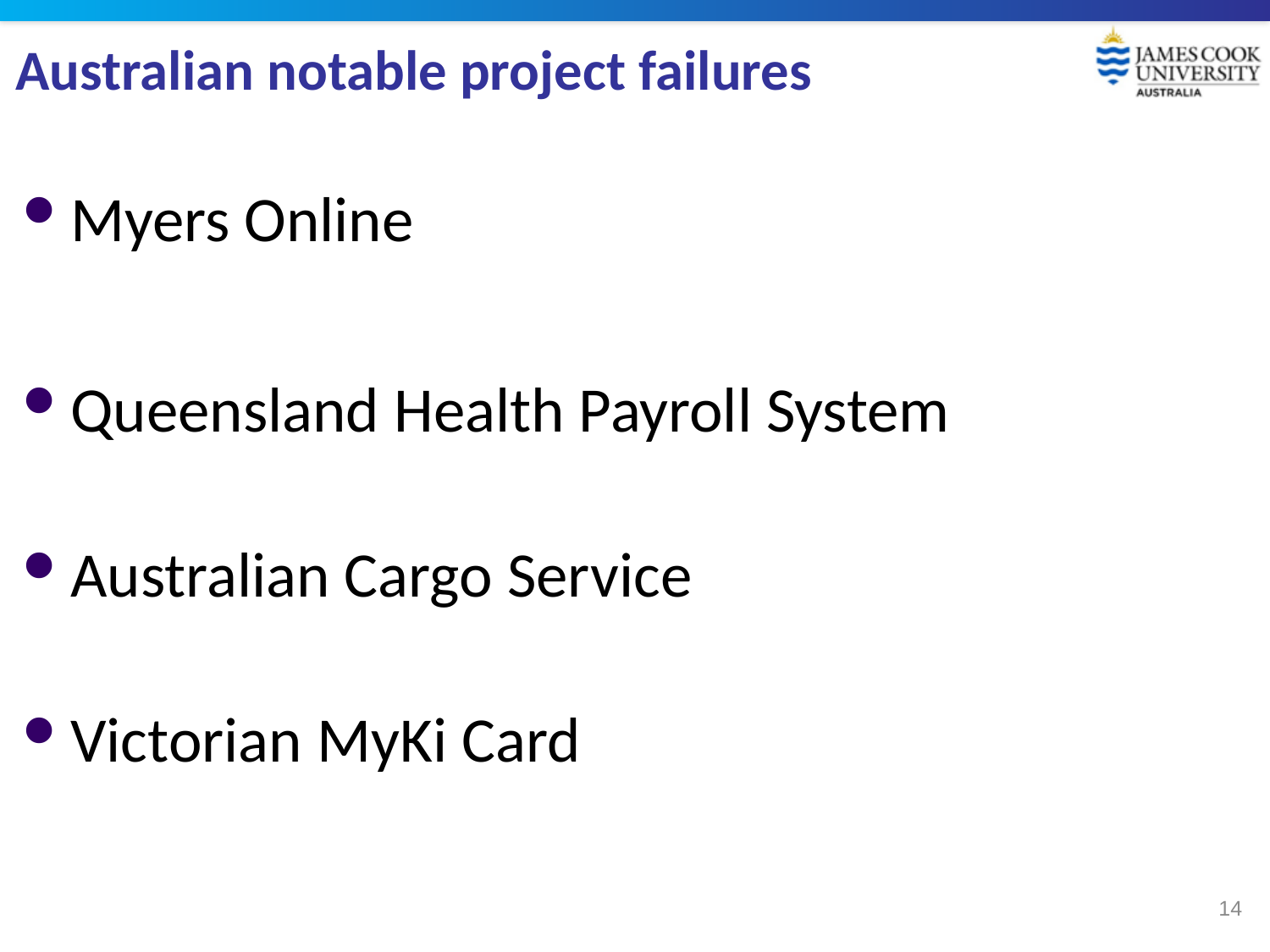

# Australian notable project failures
Myers Online

Queensland Health Payroll System
Australian Cargo Service
Victorian MyKi Card
14